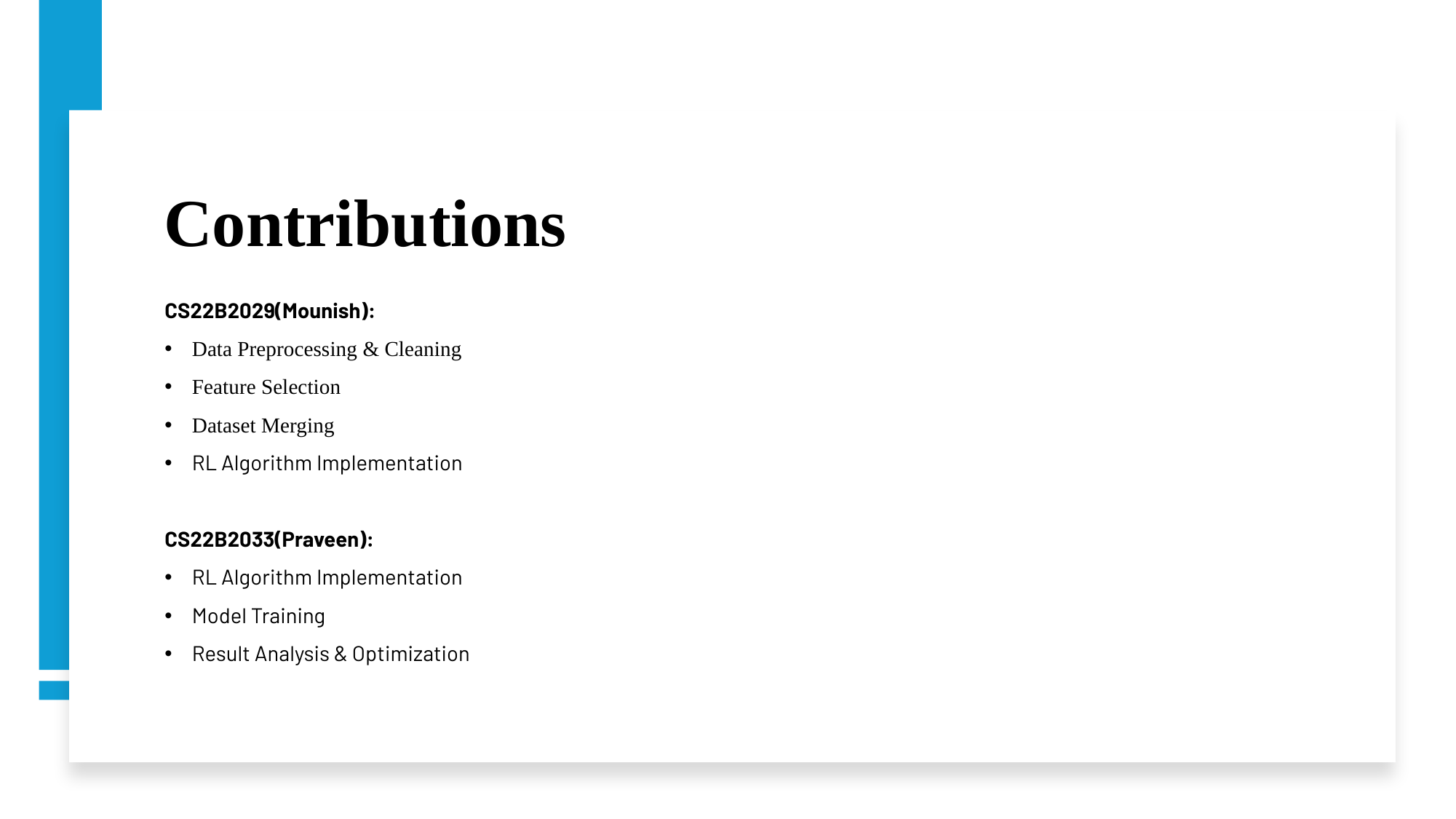

# Contributions
CS22B2029(Mounish):
Data Preprocessing & Cleaning
Feature Selection
Dataset Merging
RL Algorithm Implementation

CS22B2033(Praveen):
RL Algorithm Implementation
Model Training
Result Analysis & Optimization